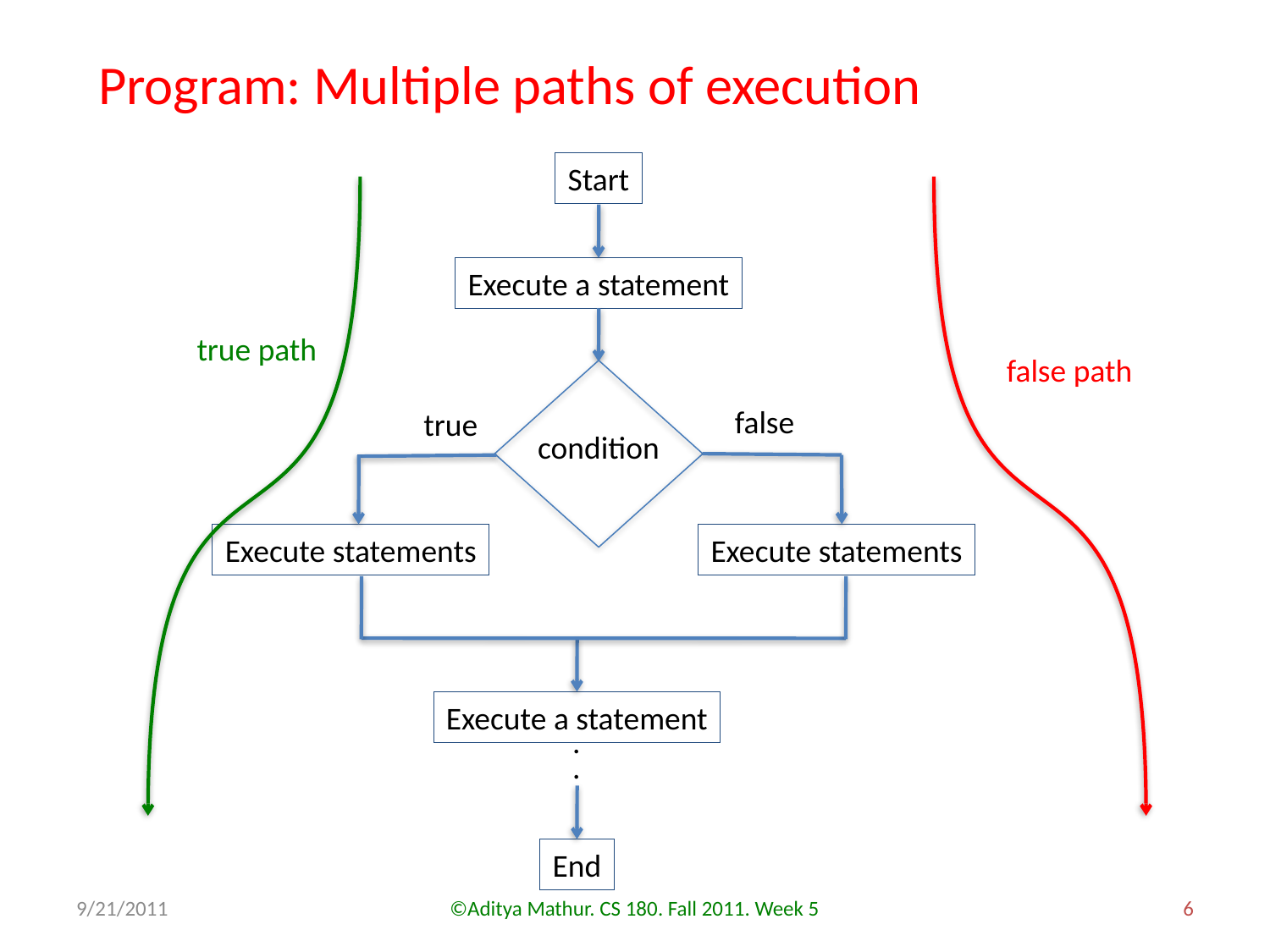

Program: Multiple paths of execution
Start
true path
false path
Execute a statement

false
true
condition
Execute statements
Execute statements
Execute a statement
.
.
End
9/21/2011
©Aditya Mathur. CS 180. Fall 2011. Week 5
6